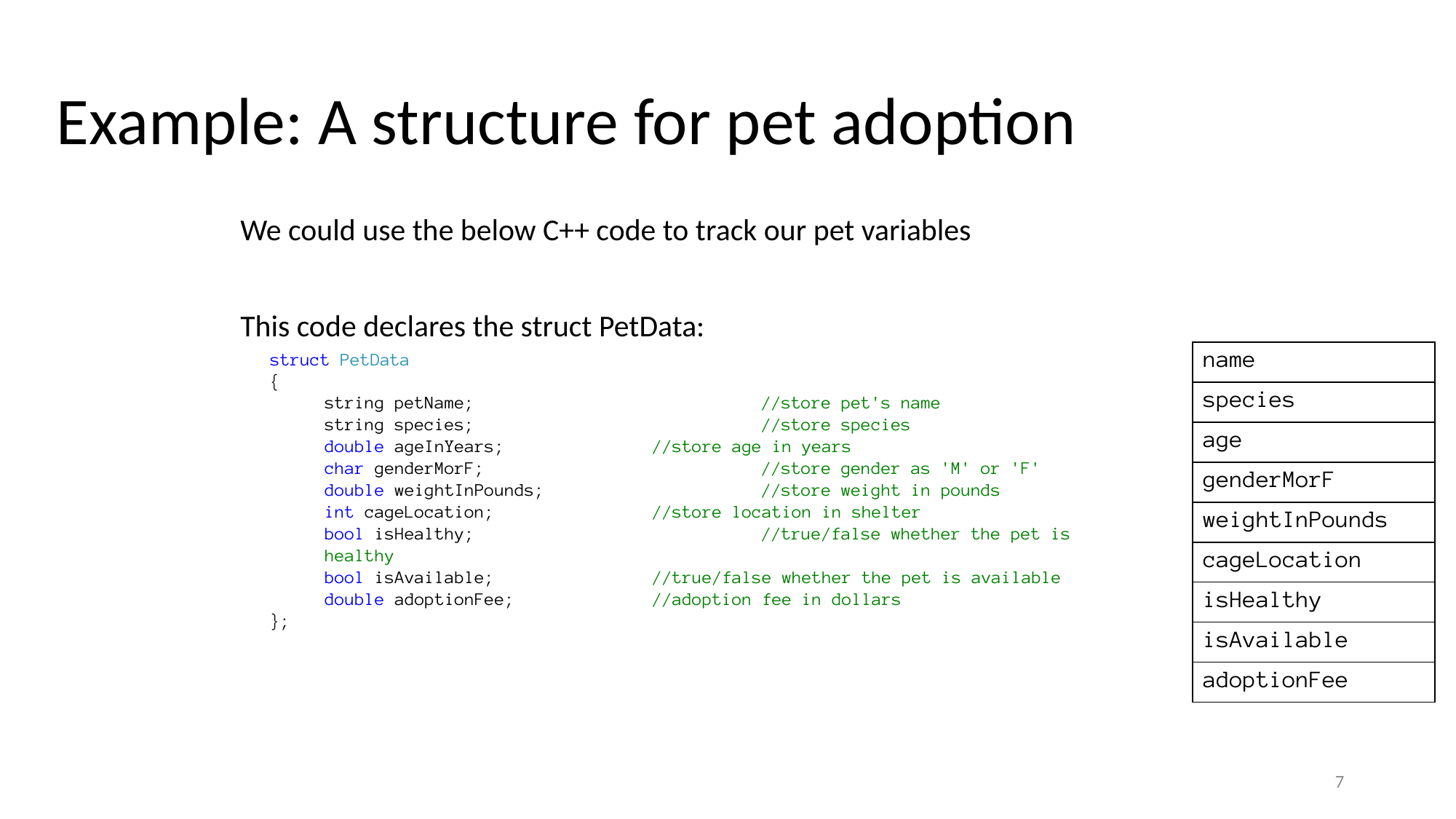

# Example: A structure for pet adoption

We could use the below C++ code to track our pet variables

This code declares the struct PetData:

struct PetData
{
string petName;			//store pet's name
string species;			//store species
double ageInYears;		//store age in years
char genderMorF;			//store gender as 'M' or 'F'
double weightInPounds;		//store weight in pounds
int cageLocation;		//store location in shelter
bool isHealthy;			//true/false whether the pet is healthy
bool isAvailable;		//true/false whether the pet is available
double adoptionFee;		//adoption fee in dollars
};
| name |
| --- |
| species |
| age |
| genderMorF |
| weightInPounds |
| cageLocation |
| isHealthy |
| isAvailable |
| adoptionFee |
7